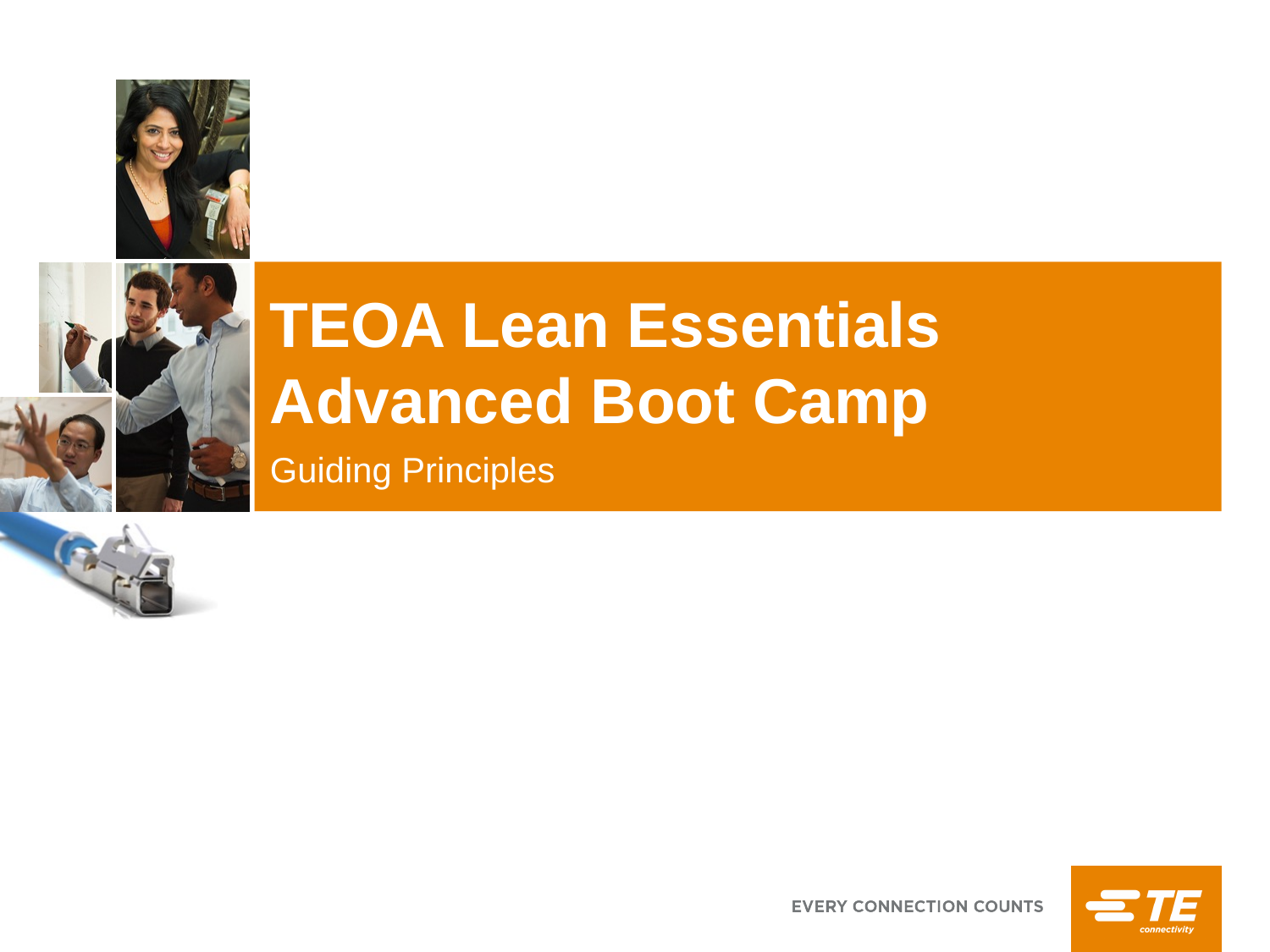

# TEOA Lean Essentials Advanced Boot Camp
Guiding Principles